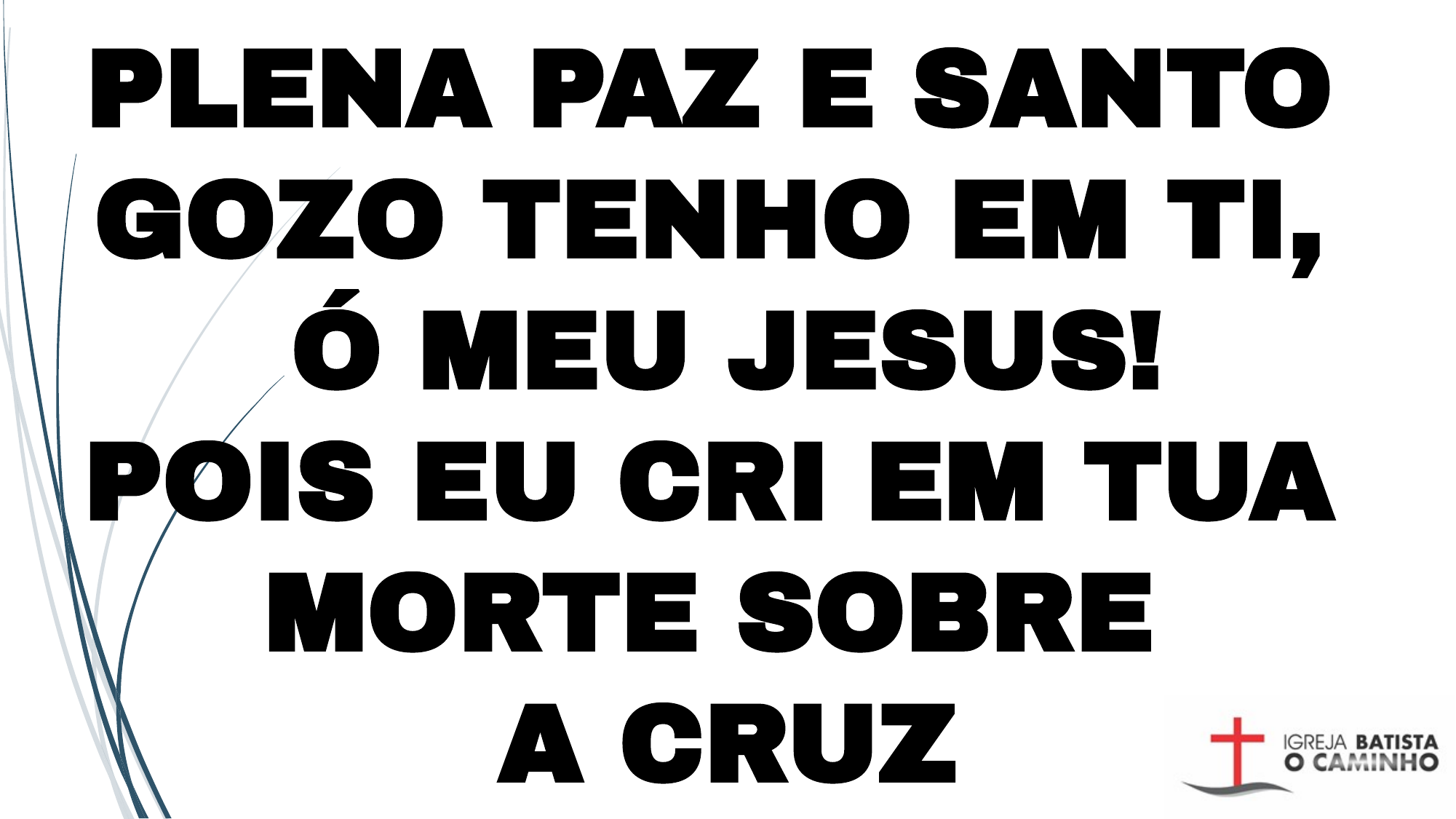

# PLENA PAZ E SANTO GOZO TENHO EM TI, Ó MEU JESUS! POIS EU CRI EM TUA MORTE SOBRE A CRUZ